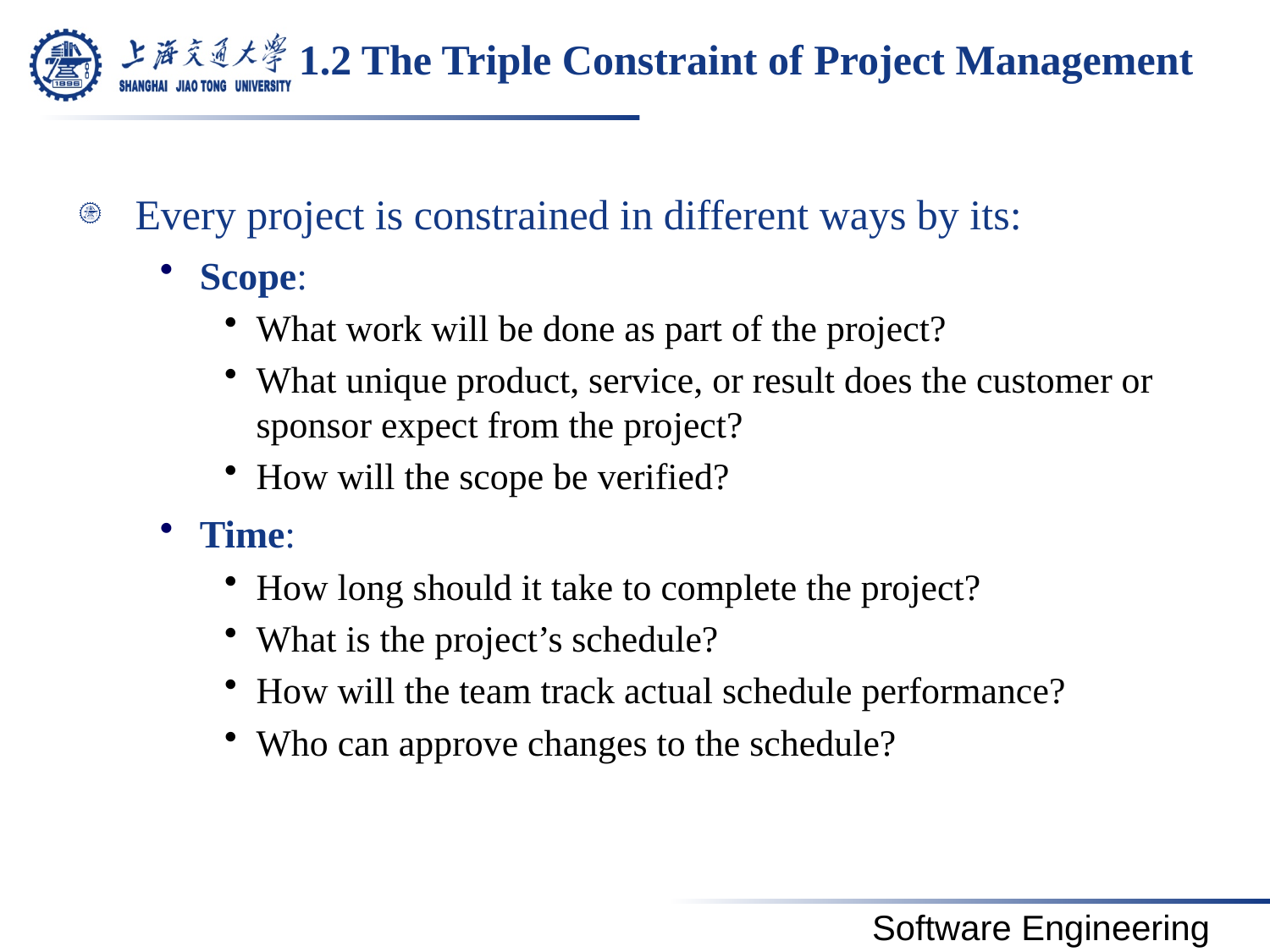

# 1.2 The Triple Constraint of Project Management
Every project is constrained in different ways by its:
Scope:
What work will be done as part of the project?
What unique product, service, or result does the customer or sponsor expect from the project?
How will the scope be verified?
Time:
How long should it take to complete the project?
What is the project’s schedule?
How will the team track actual schedule performance?
Who can approve changes to the schedule?